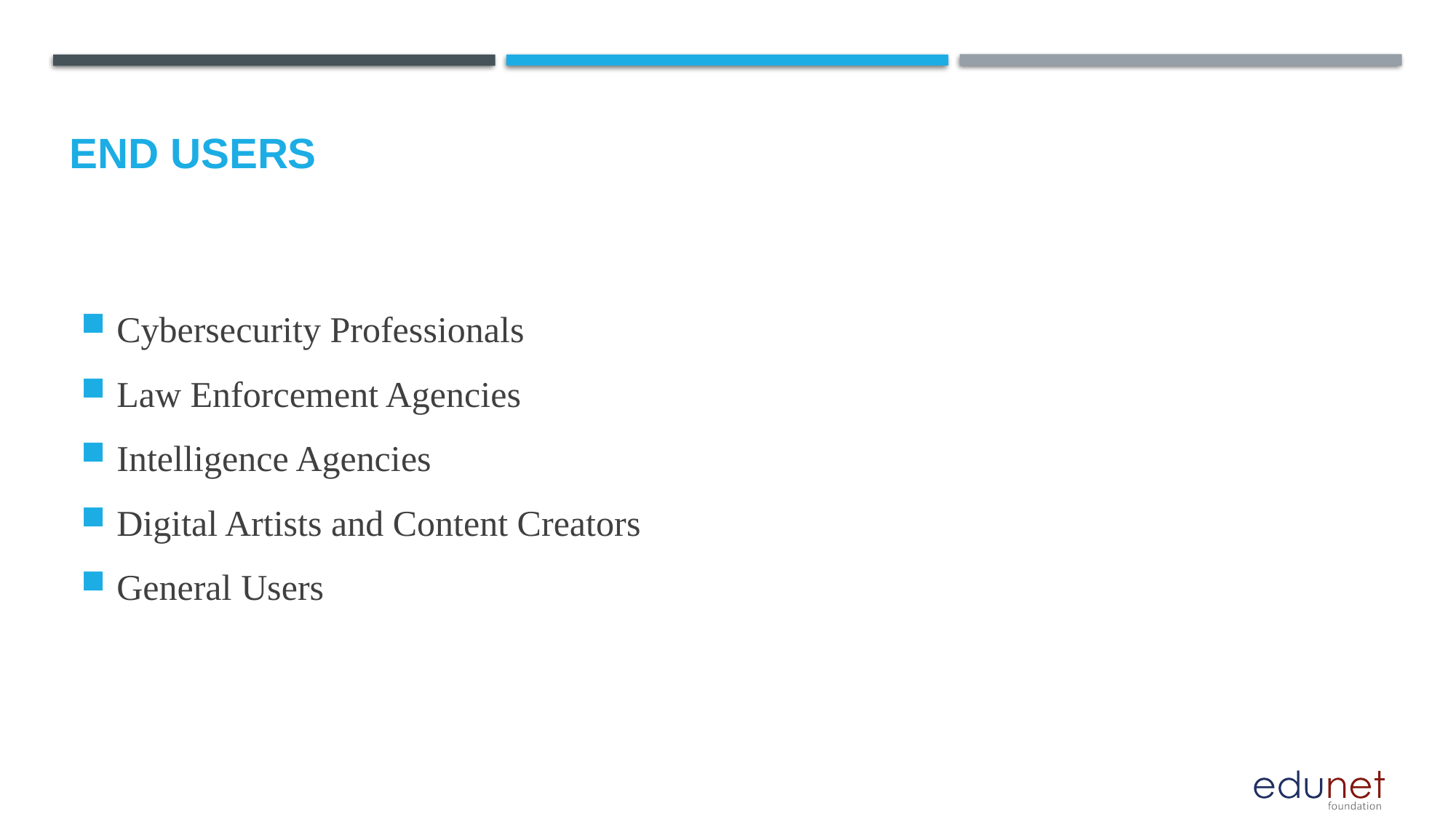

# End users
Cybersecurity Professionals
Law Enforcement Agencies
Intelligence Agencies
Digital Artists and Content Creators
General Users